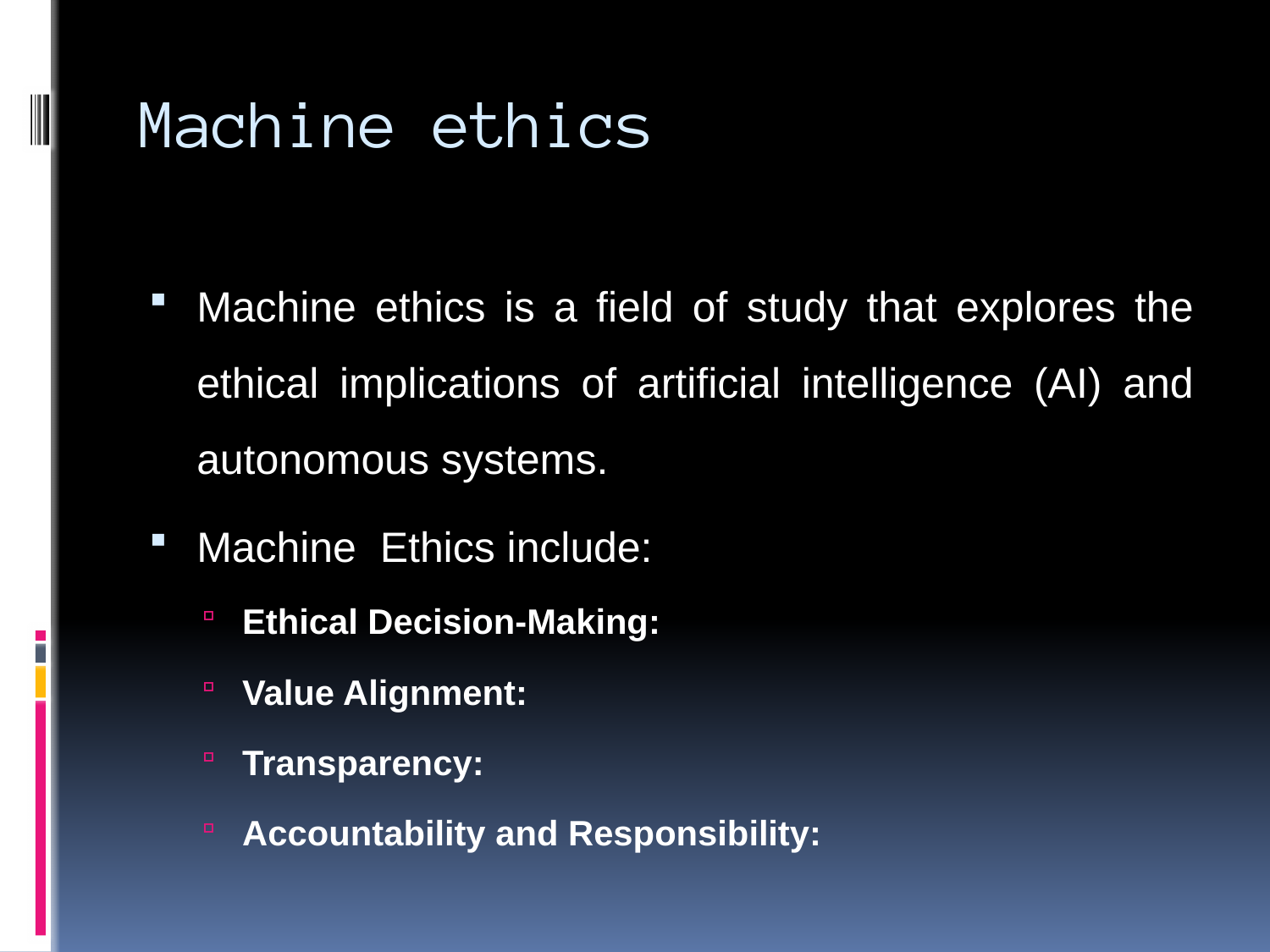

# Machine ethics
Machine ethics is a field of study that explores the ethical implications of artificial intelligence (AI) and autonomous systems.
Machine  Ethics include:
Ethical Decision-Making:
Value Alignment:
Transparency:
Accountability and Responsibility: